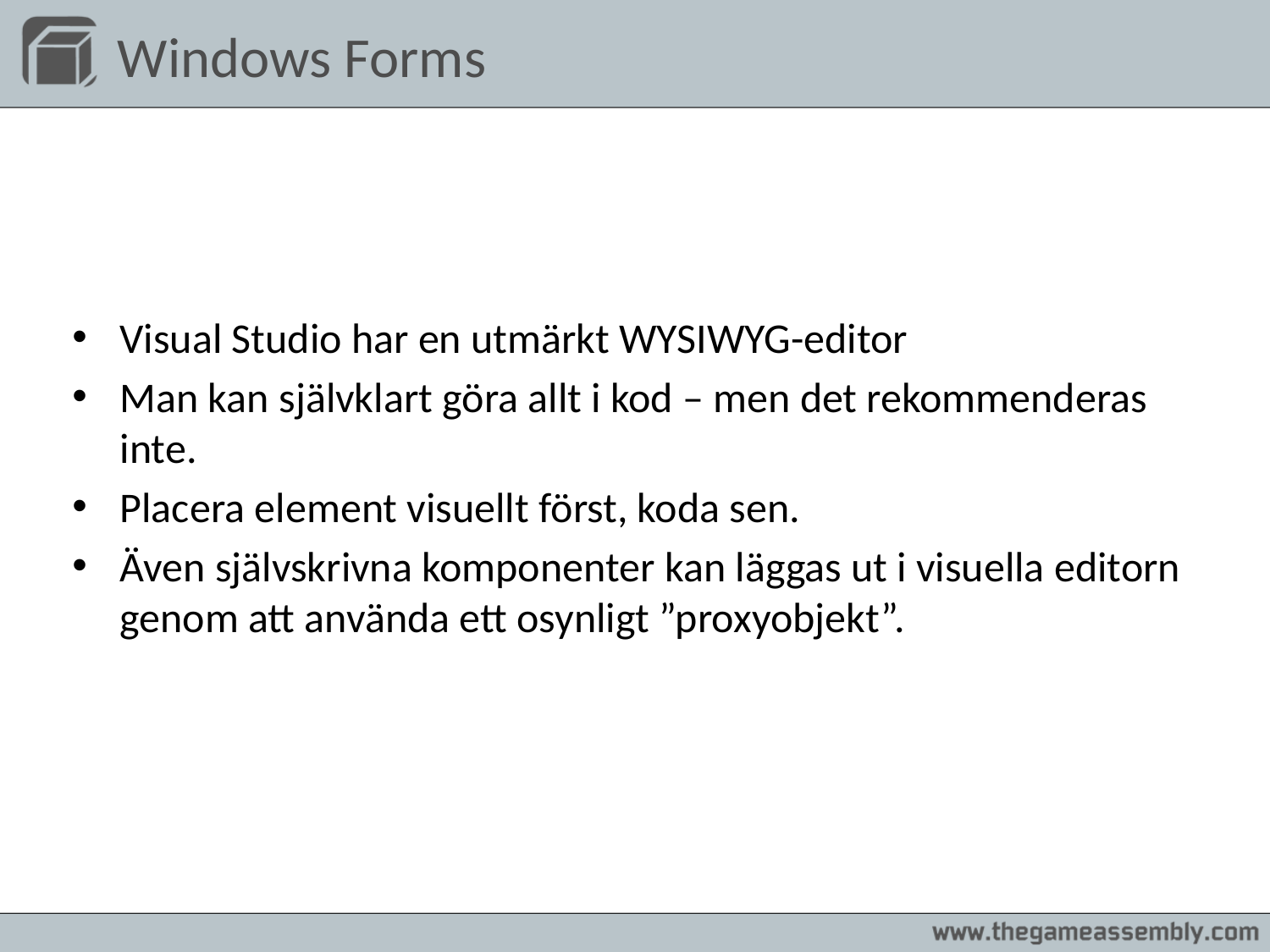

# Windows Forms
Visual Studio har en utmärkt WYSIWYG-editor
Man kan självklart göra allt i kod – men det rekommenderas inte.
Placera element visuellt först, koda sen.
Även självskrivna komponenter kan läggas ut i visuella editorn genom att använda ett osynligt ”proxyobjekt”.